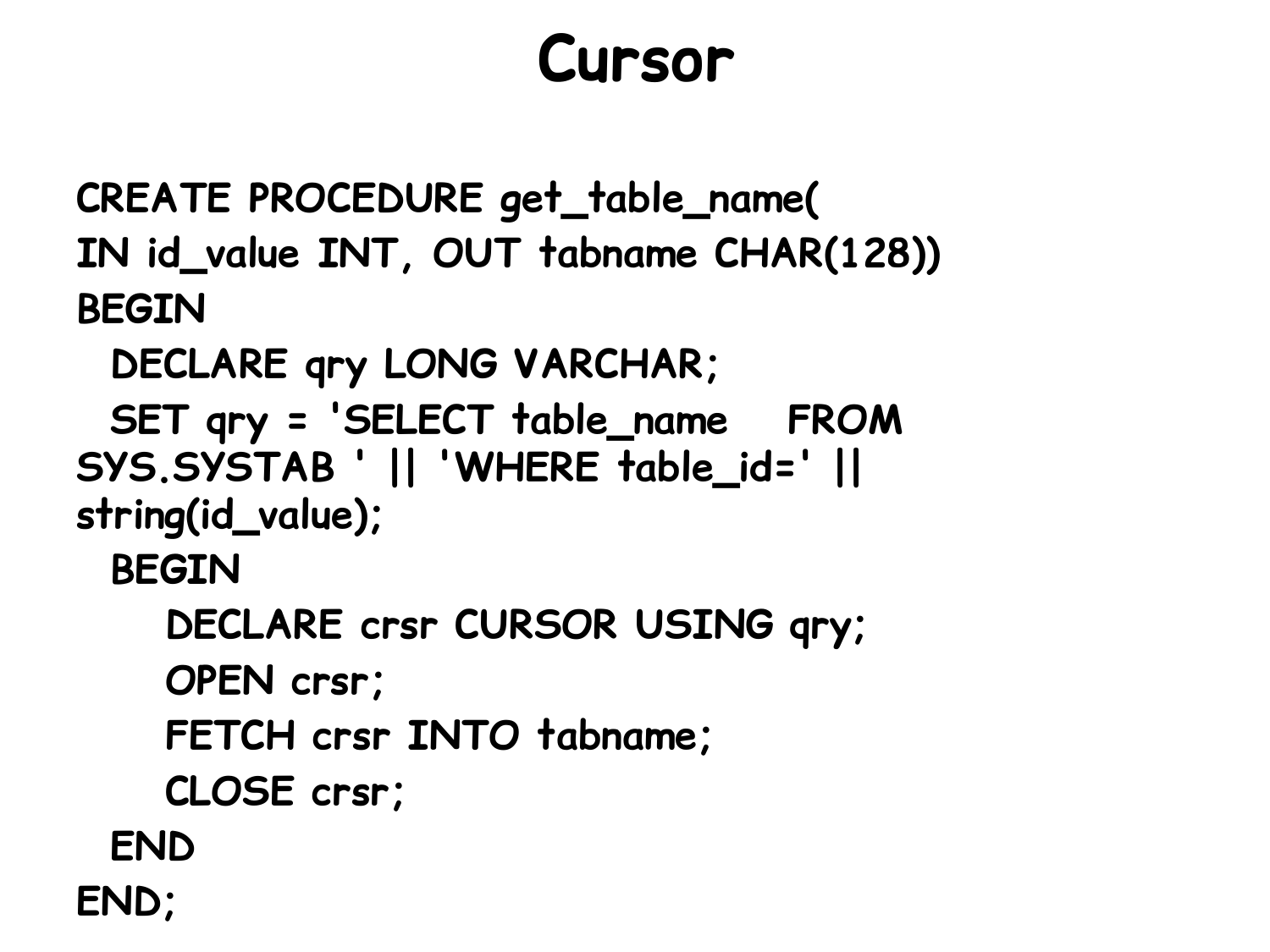

# Cursor
CREATE PROCEDURE get_table_name(
IN id_value INT, OUT tabname CHAR(128))
BEGIN
  DECLARE qry LONG VARCHAR;
  SET qry = 'SELECT table_name 	FROM	SYS.SYSTAB ' || 'WHERE table_id=' || 	string(id_value);
  BEGIN
	DECLARE crsr CURSOR USING qry;
	OPEN crsr;
	FETCH crsr INTO tabname;
	CLOSE crsr;
  END
END;